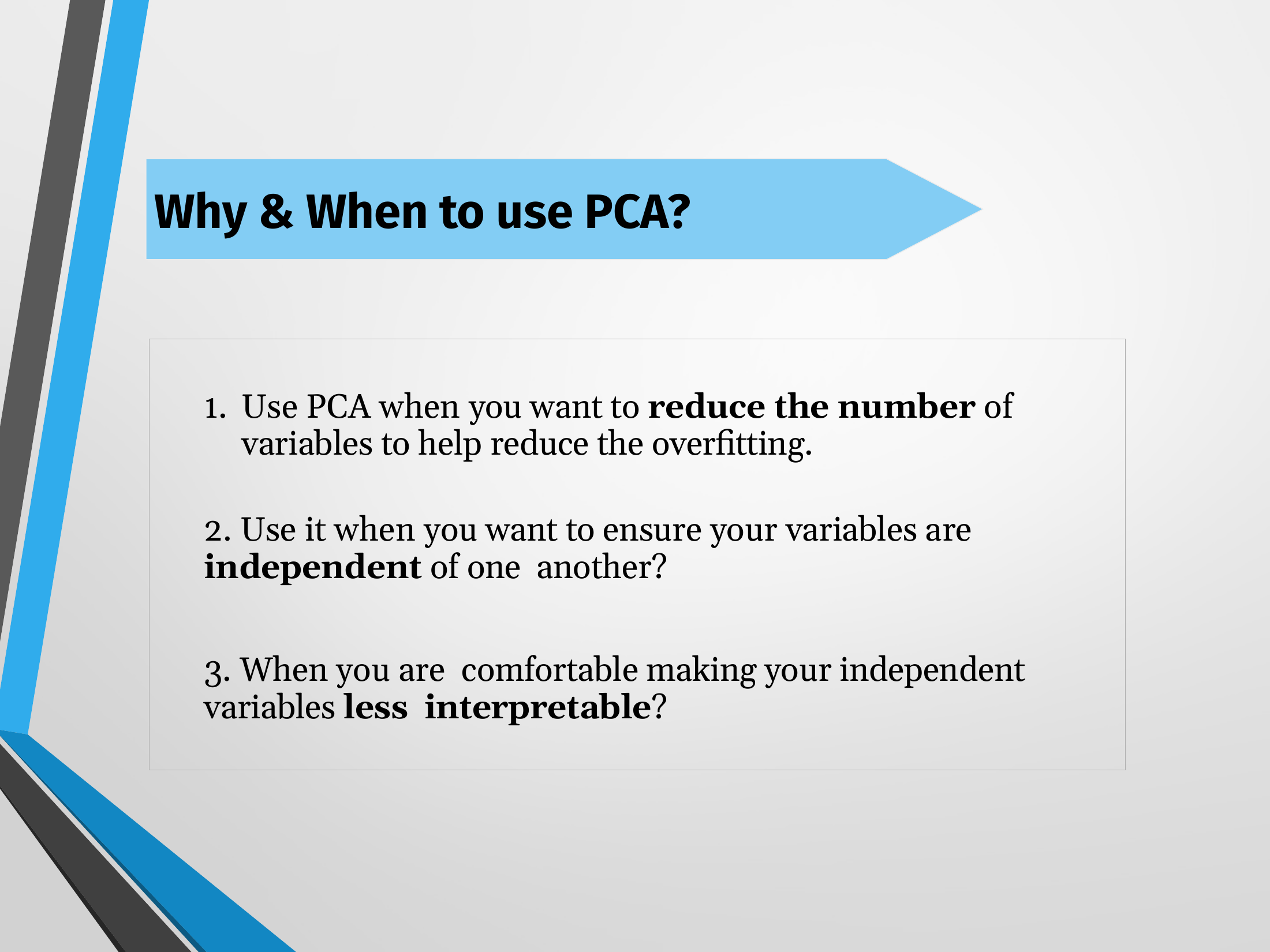

# When should I use PCA?
Why & When to use PCA?

Use PCA when you want to reduce the number of variables to help reduce the overfitting.

2. Use it when you want to ensure your variables are    independent of one  another?

3. When you are  comfortable making your independent variables less  interpretable?